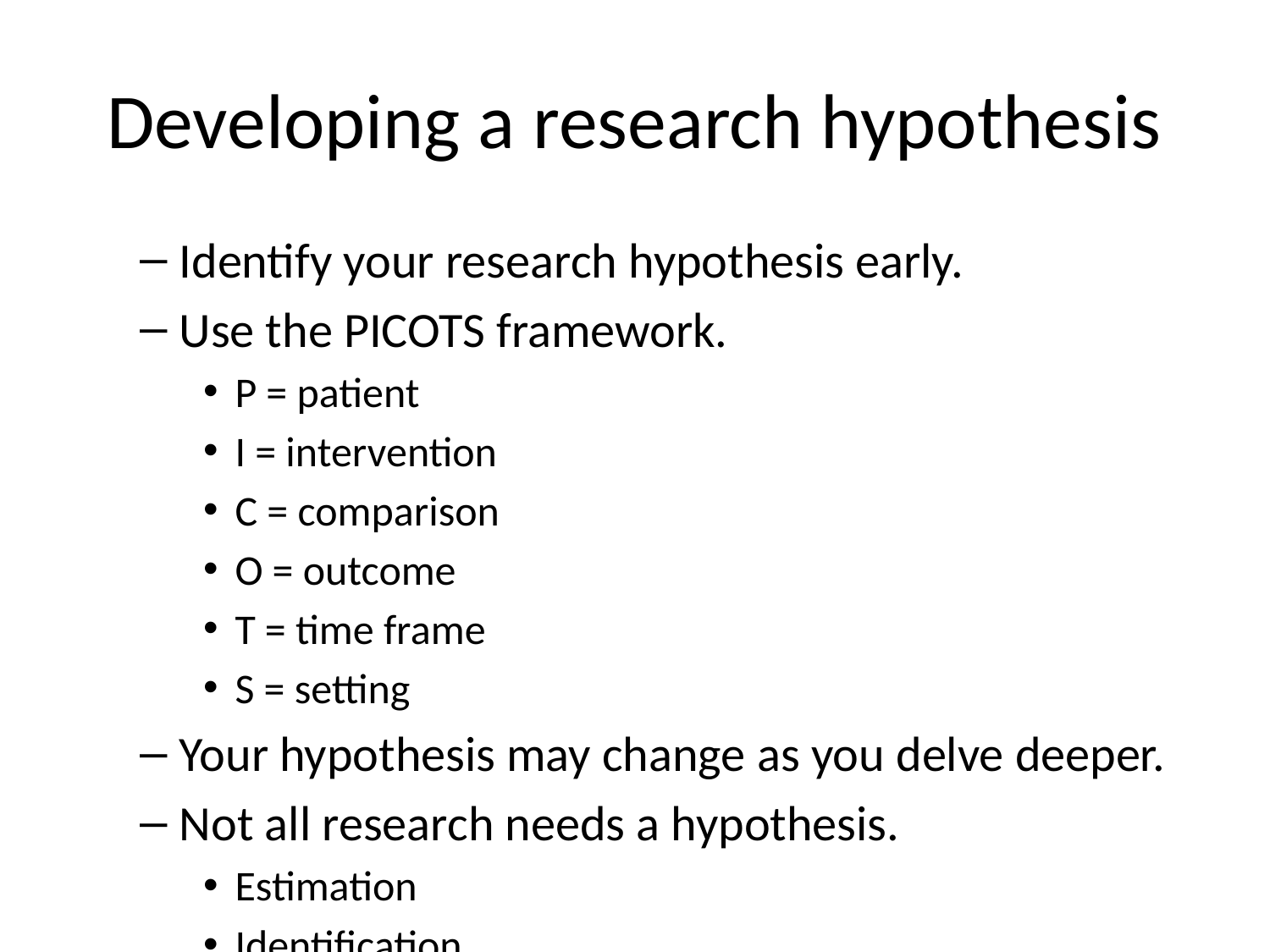

# Developing a research hypothesis
Identify your research hypothesis early.
Use the PICOTS framework.
P = patient
I = intervention
C = comparison
O = outcome
T = time frame
S = setting
Your hypothesis may change as you delve deeper.
Not all research needs a hypothesis.
Estimation
Identification